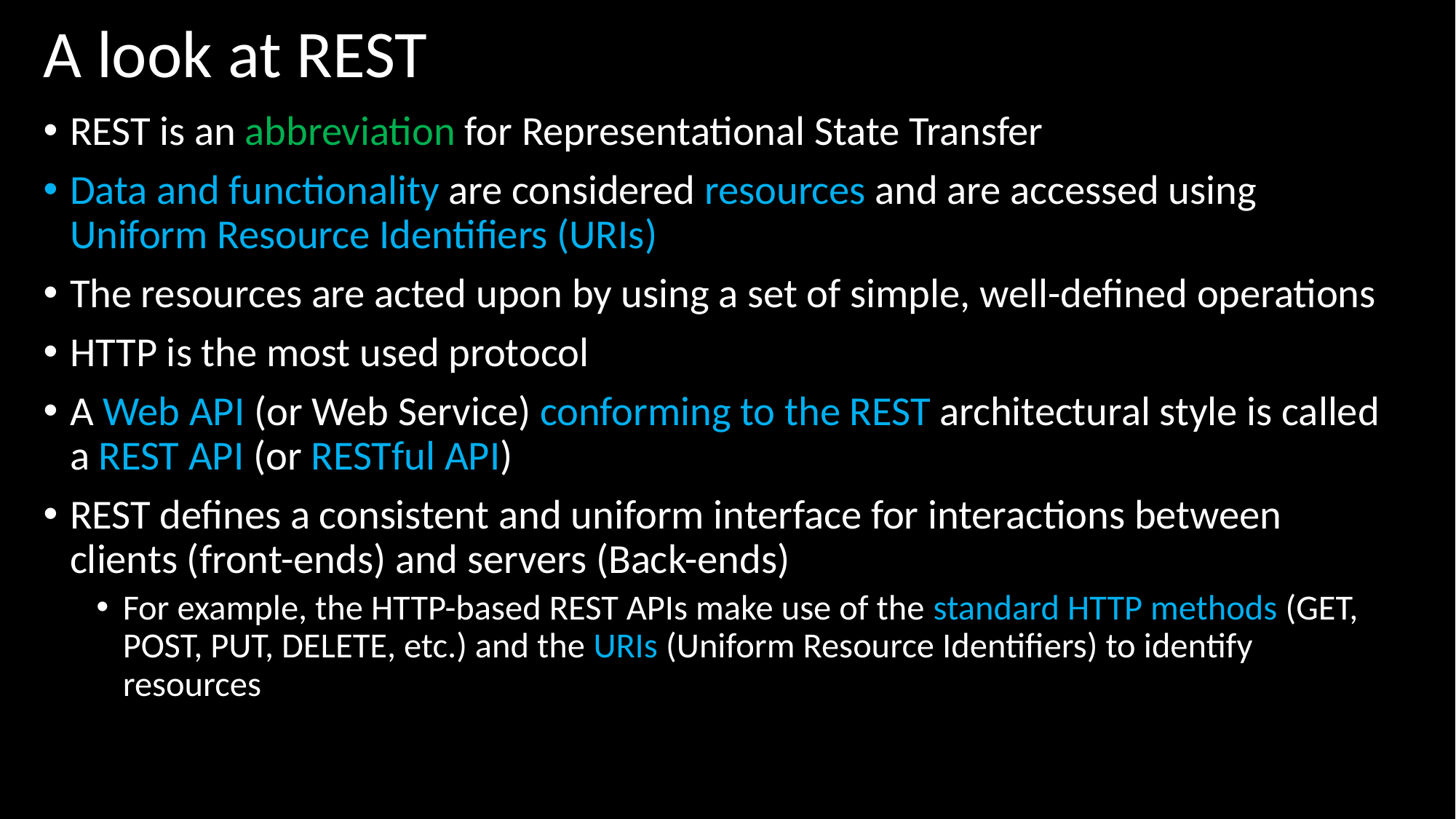

# A look at REST
REST is an abbreviation for Representational State Transfer
Data and functionality are considered resources and are accessed using Uniform Resource Identifiers (URIs)
The resources are acted upon by using a set of simple, well-defined operations
HTTP is the most used protocol
A Web API (or Web Service) conforming to the REST architectural style is called a REST API (or RESTful API)
REST defines a consistent and uniform interface for interactions between clients (front-ends) and servers (Back-ends)
For example, the HTTP-based REST APIs make use of the standard HTTP methods (GET, POST, PUT, DELETE, etc.) and the URIs (Uniform Resource Identifiers) to identify resources